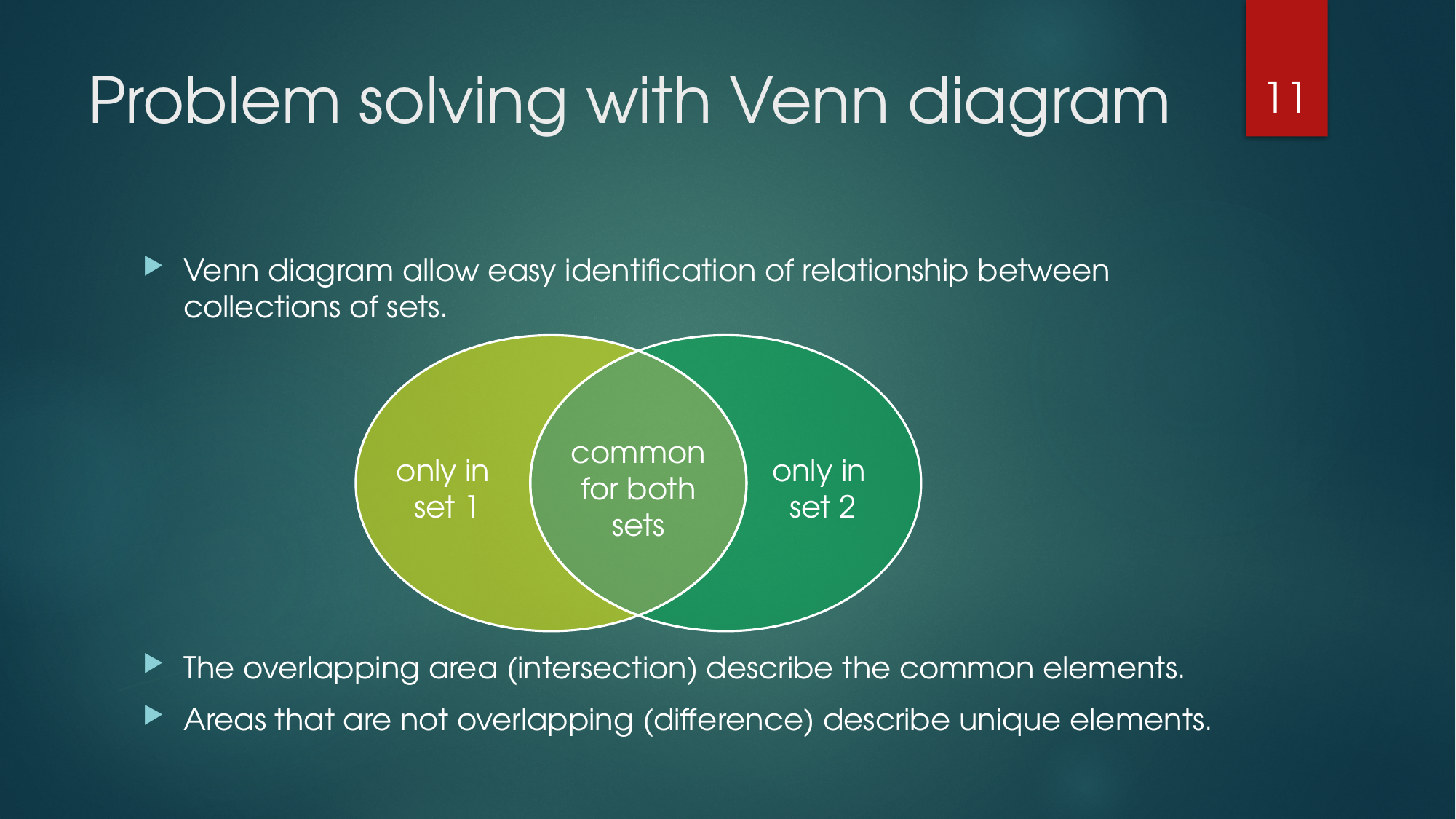

11
# Problem solving with Venn diagram
Venn diagram allow easy identification of relationship between collections of sets.

The overlapping area (intersection) describe the common elements.
Areas that are not overlapping (difference) describe unique elements.

common
for both
sets
only in
set 1
only in
set 2